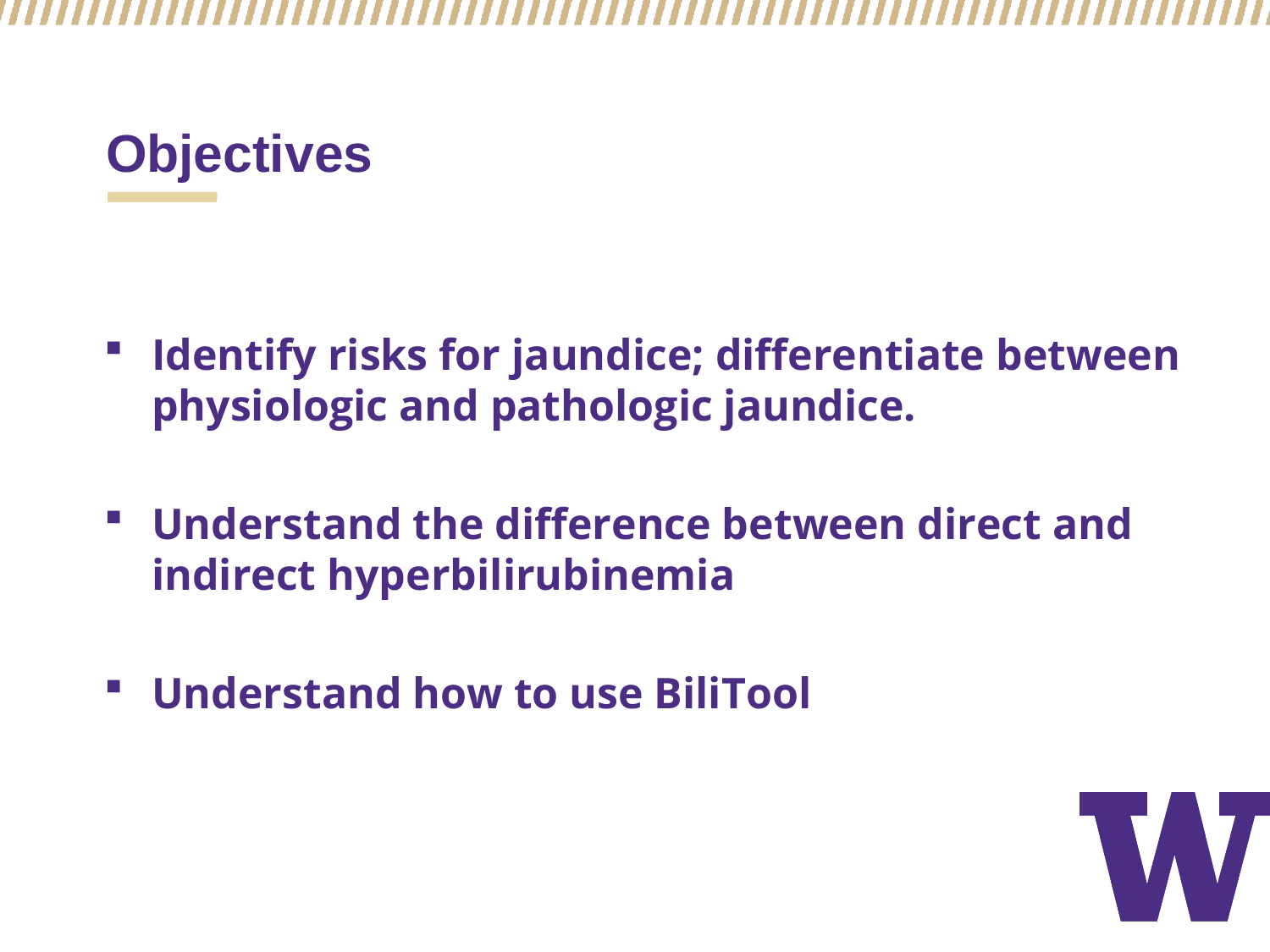

# Objectives
Identify risks for jaundice; differentiate between physiologic and pathologic jaundice.

Understand the difference between direct and indirect hyperbilirubinemia

Understand how to use BiliTool